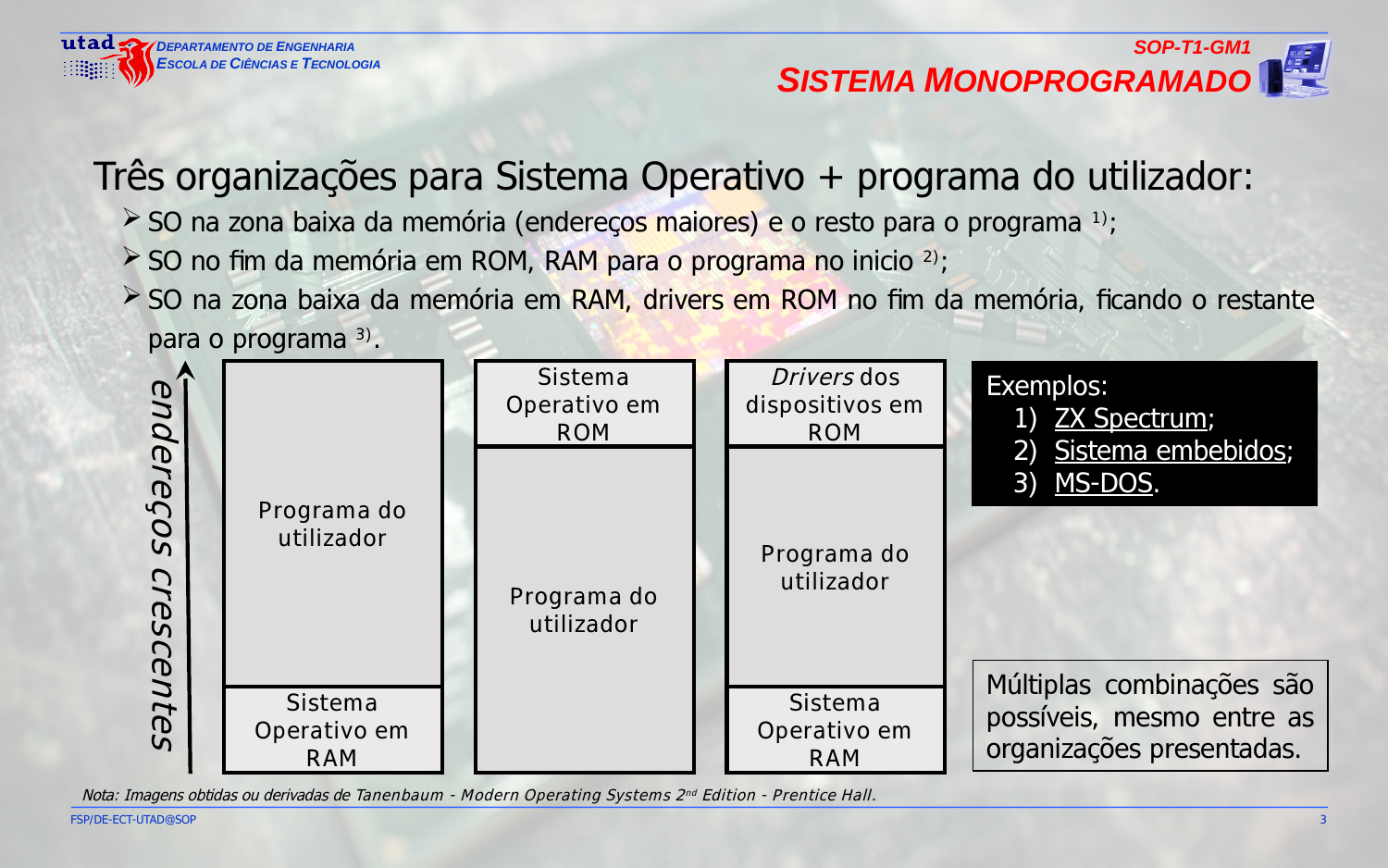

SOP-T1-GM1
SISTEMA MONOPROGRAMADO
Três organizações para Sistema Operativo + programa do utilizador:
SO na zona baixa da memória (endereços maiores) e o resto para o programa 1);
SO no fim da memória em ROM, RAM para o programa no inicio 2);
SO na zona baixa da memória em RAM, drivers em ROM no fim da memória, ficando o restante para o programa 3).
endereços crescentes

Programa do utilizador
Sistema Operativo em RAM
Sistema Operativo em ROM
Programa do utilizador
Drivers dos dispositivos em ROM
Programa do utilizador
Sistema Operativo em RAM
Exemplos:
ZX Spectrum;
Sistema embebidos;
MS-DOS.
Múltiplas combinações são possíveis, mesmo entre as organizações presentadas.
Nota: Imagens obtidas ou derivadas de Tanenbaum - Modern Operating Systems 2nd Edition - Prentice Hall.